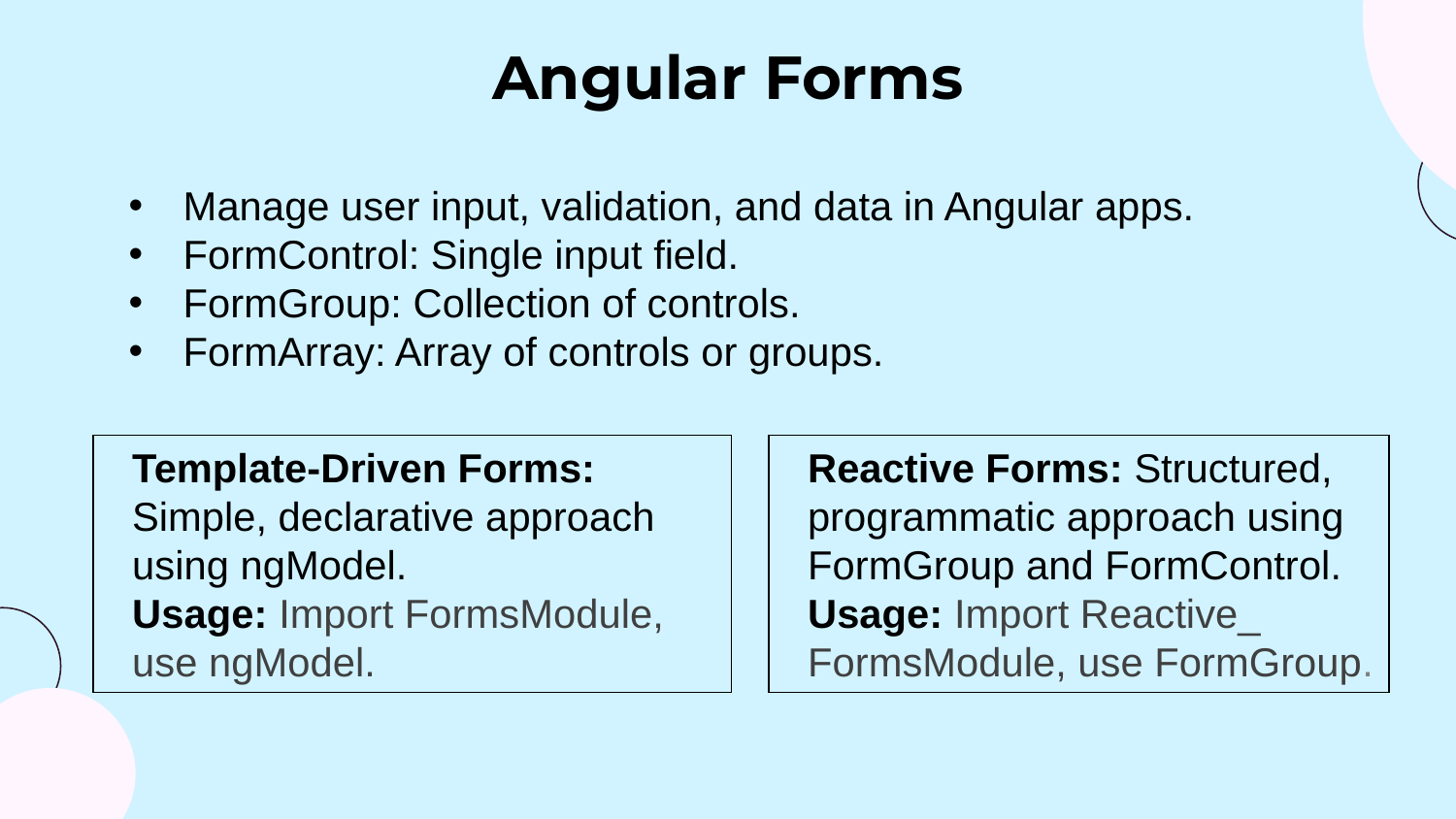

# Angular Forms
Manage user input, validation, and data in Angular apps.
FormControl: Single input field.
FormGroup: Collection of controls.
FormArray: Array of controls or groups.
Template-Driven Forms: Simple, declarative approach using ngModel.
Usage: Import FormsModule, use ngModel.
Reactive Forms: Structured, programmatic approach using FormGroup and FormControl.
Usage: Import Reactive_ FormsModule, use FormGroup.